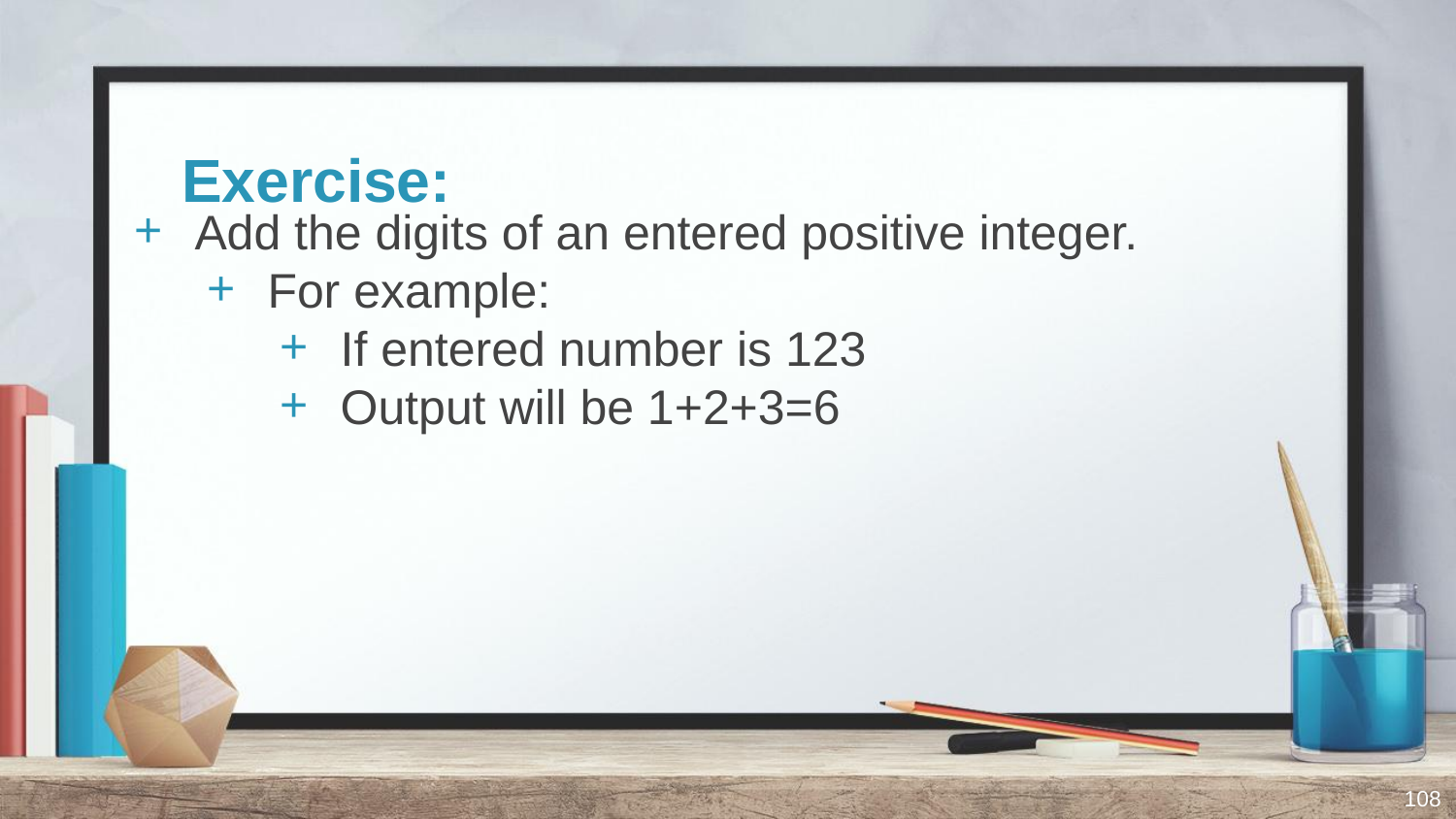

# Exercise:
Add the digits of an entered positive integer.
For example:
If entered number is 123
Output will be 1+2+3=6
108